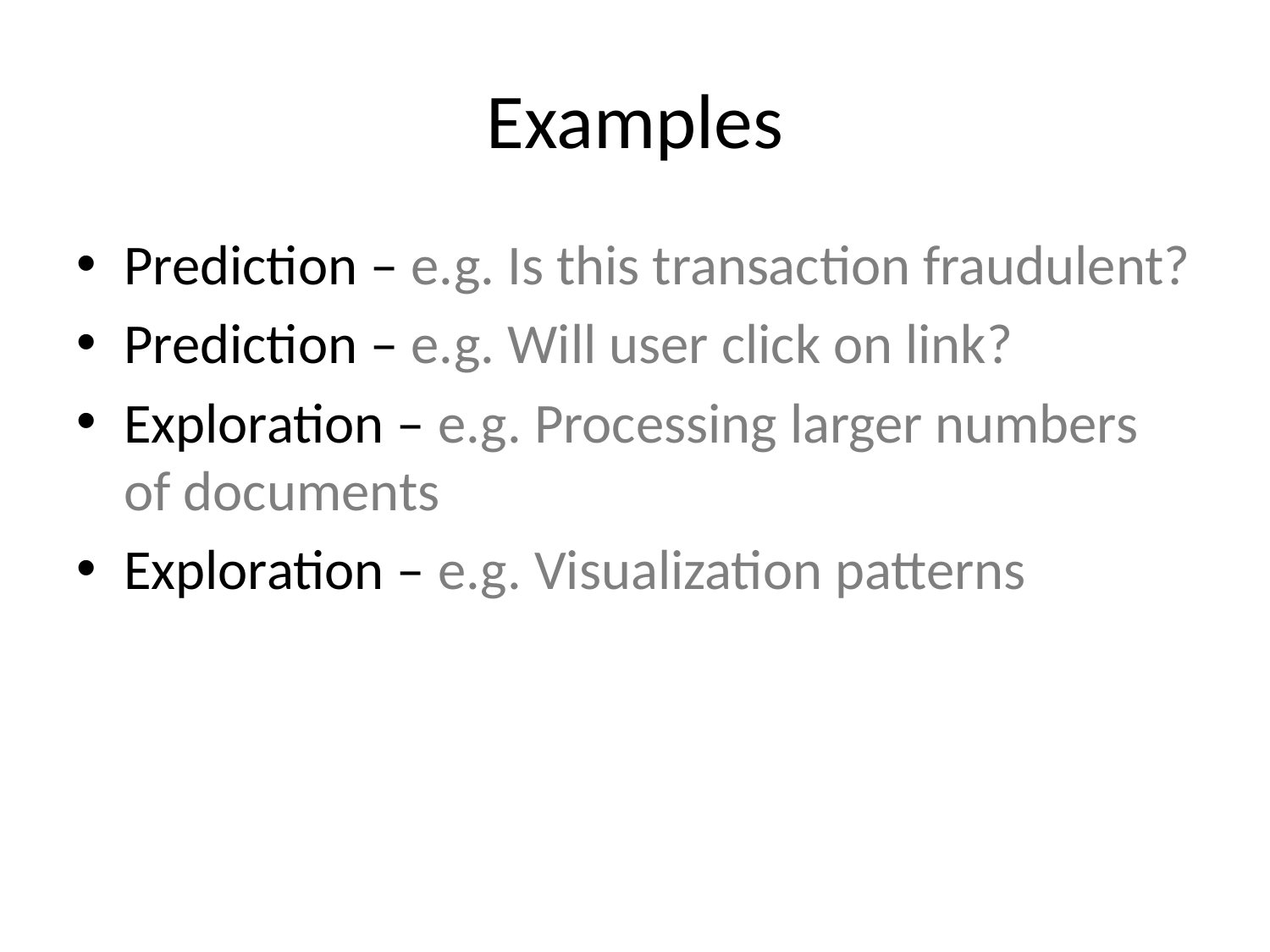

# Examples
Prediction – e.g. Is this transaction fraudulent?
Prediction – e.g. Will user click on link?
Exploration – e.g. Processing larger numbers of documents
Exploration – e.g. Visualization patterns